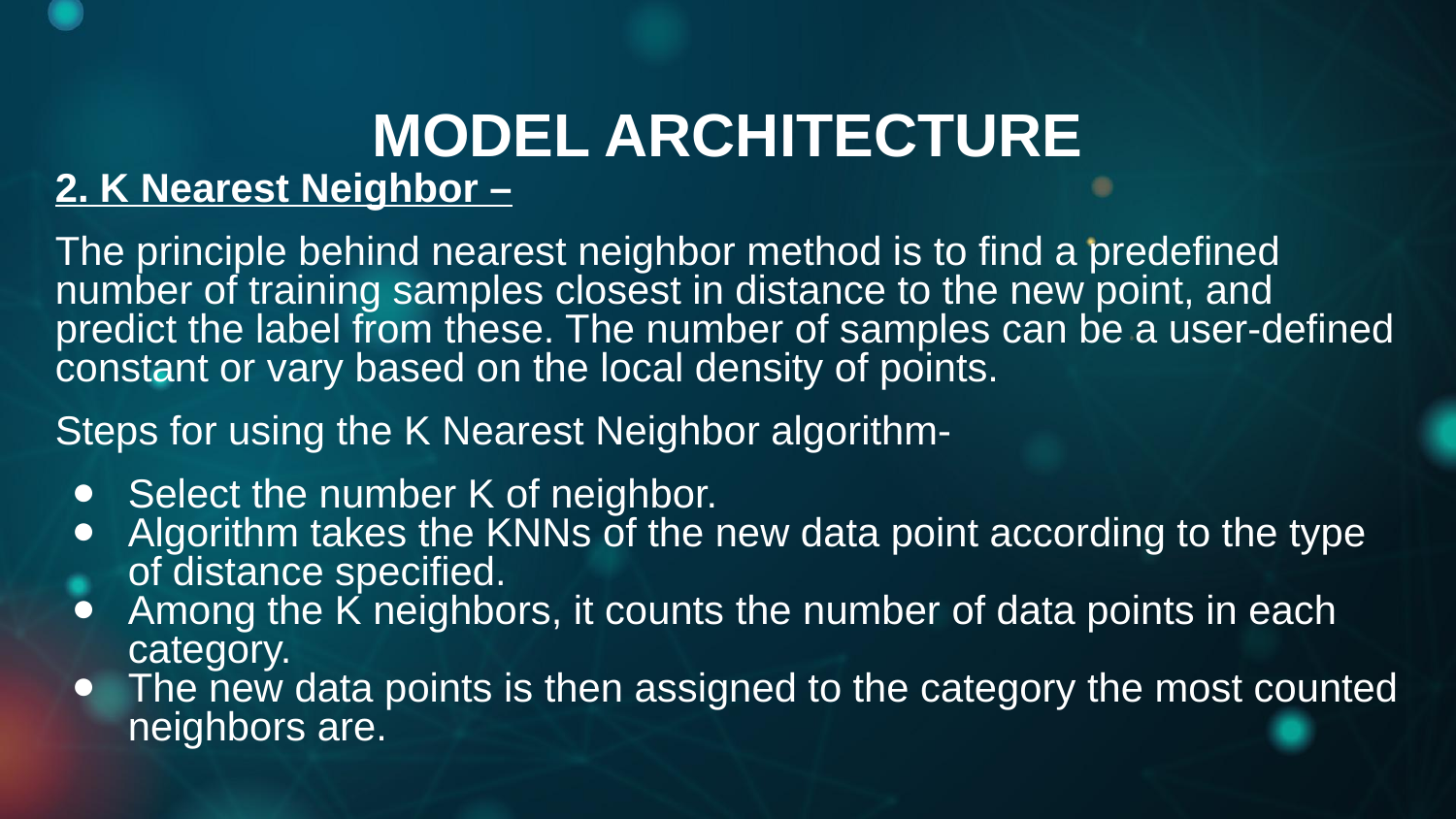

# MODEL ARCHITECTURE
2. K Nearest Neighbor –
The principle behind nearest neighbor method is to find a predefined number of training samples closest in distance to the new point, and predict the label from these. The number of samples can be a user-defined constant or vary based on the local density of points.
Steps for using the K Nearest Neighbor algorithm-
Select the number K of neighbor.
Algorithm takes the KNNs of the new data point according to the type of distance specified.
Among the K neighbors, it counts the number of data points in each category.
The new data points is then assigned to the category the most counted neighbors are.